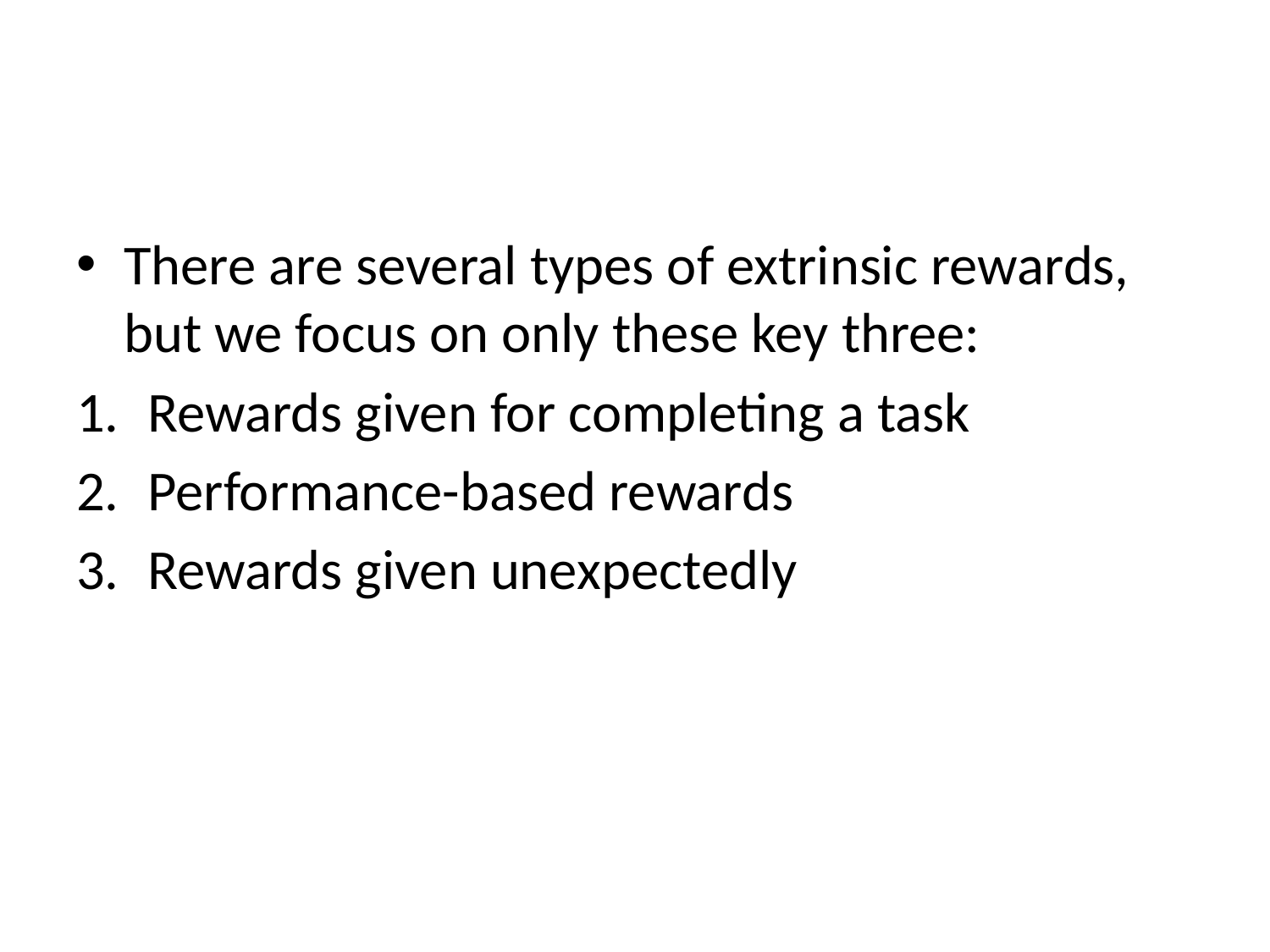

There are several types of extrinsic rewards, but we focus on only these key three:
Rewards given for completing a task
Performance-based rewards
Rewards given unexpectedly